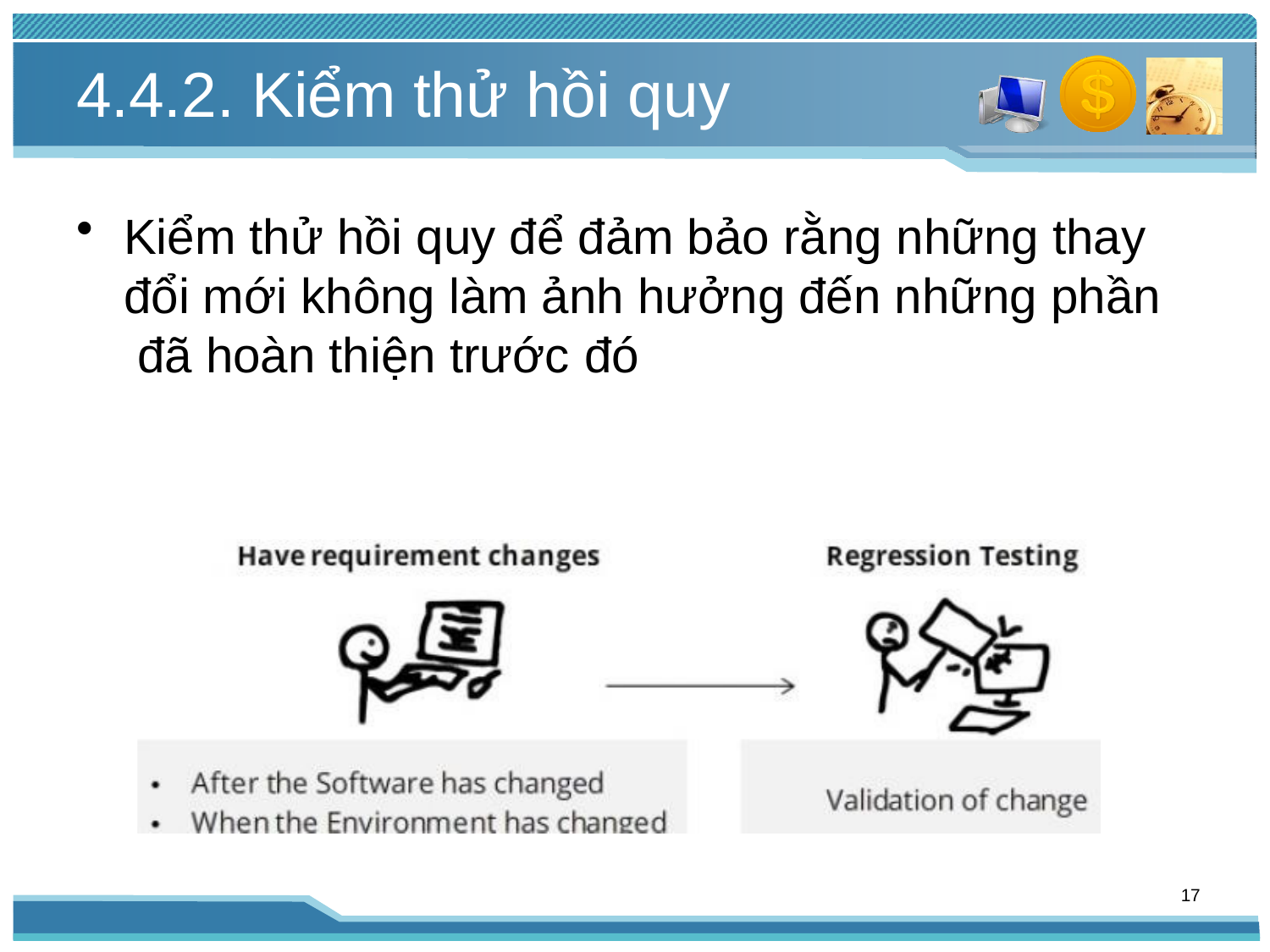

# 4.4.2. Kiểm thử hồi quy
Kiểm thử hồi quy để đảm bảo rằng những thay  đổi mới không làm ảnh hưởng đến những phần  đã hoàn thiện trước đó

17